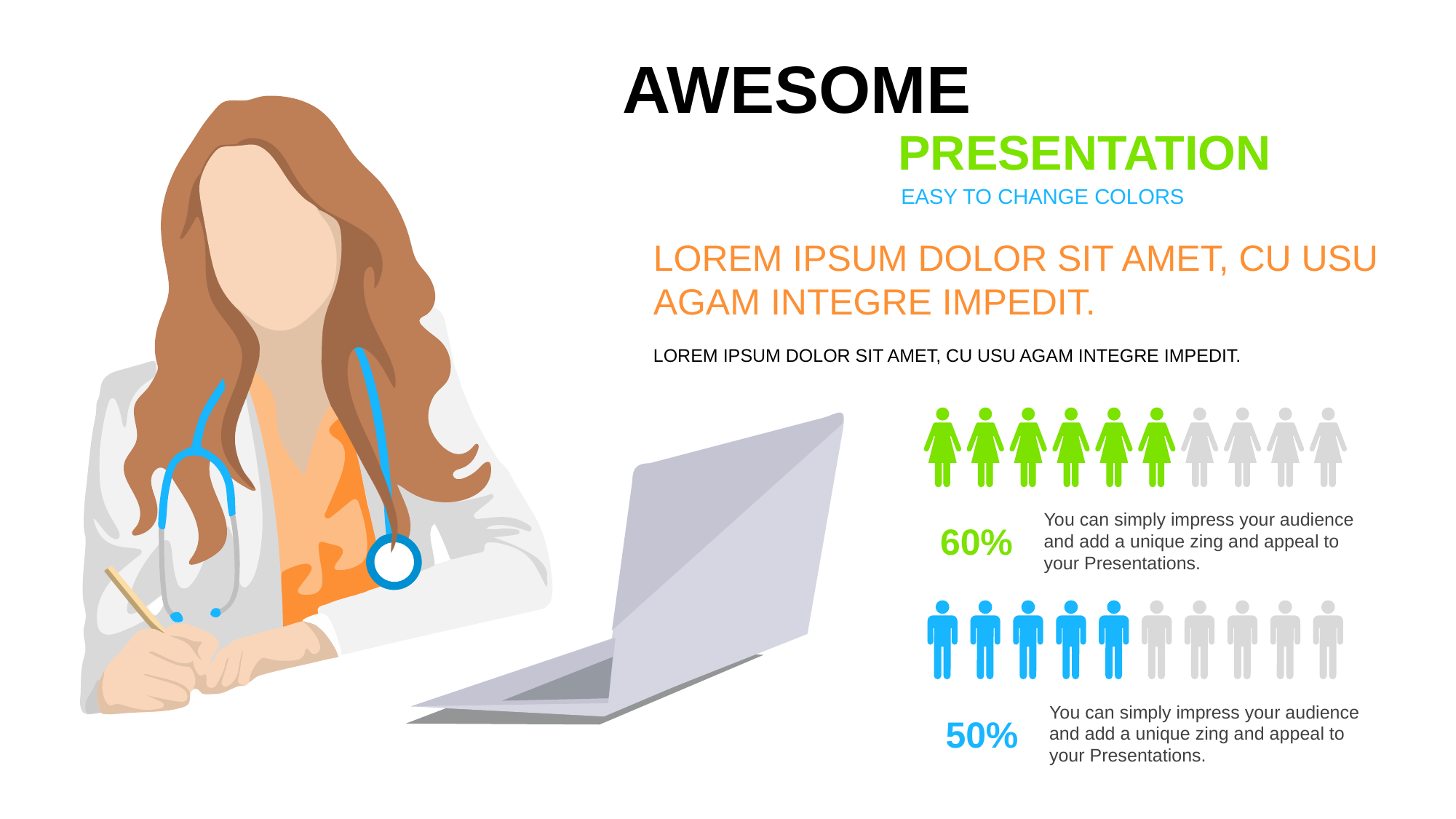

AWESOME

PRESENTATION
EASY TO CHANGE COLORS
LOREM IPSUM DOLOR SIT AMET, CU USU AGAM INTEGRE IMPEDIT.
LOREM IPSUM DOLOR SIT AMET, CU USU AGAM INTEGRE IMPEDIT.

You can simply impress your audience and add a unique zing and appeal to your Presentations.
60%

You can simply impress your audience and add a unique zing and appeal to your Presentations.
50%